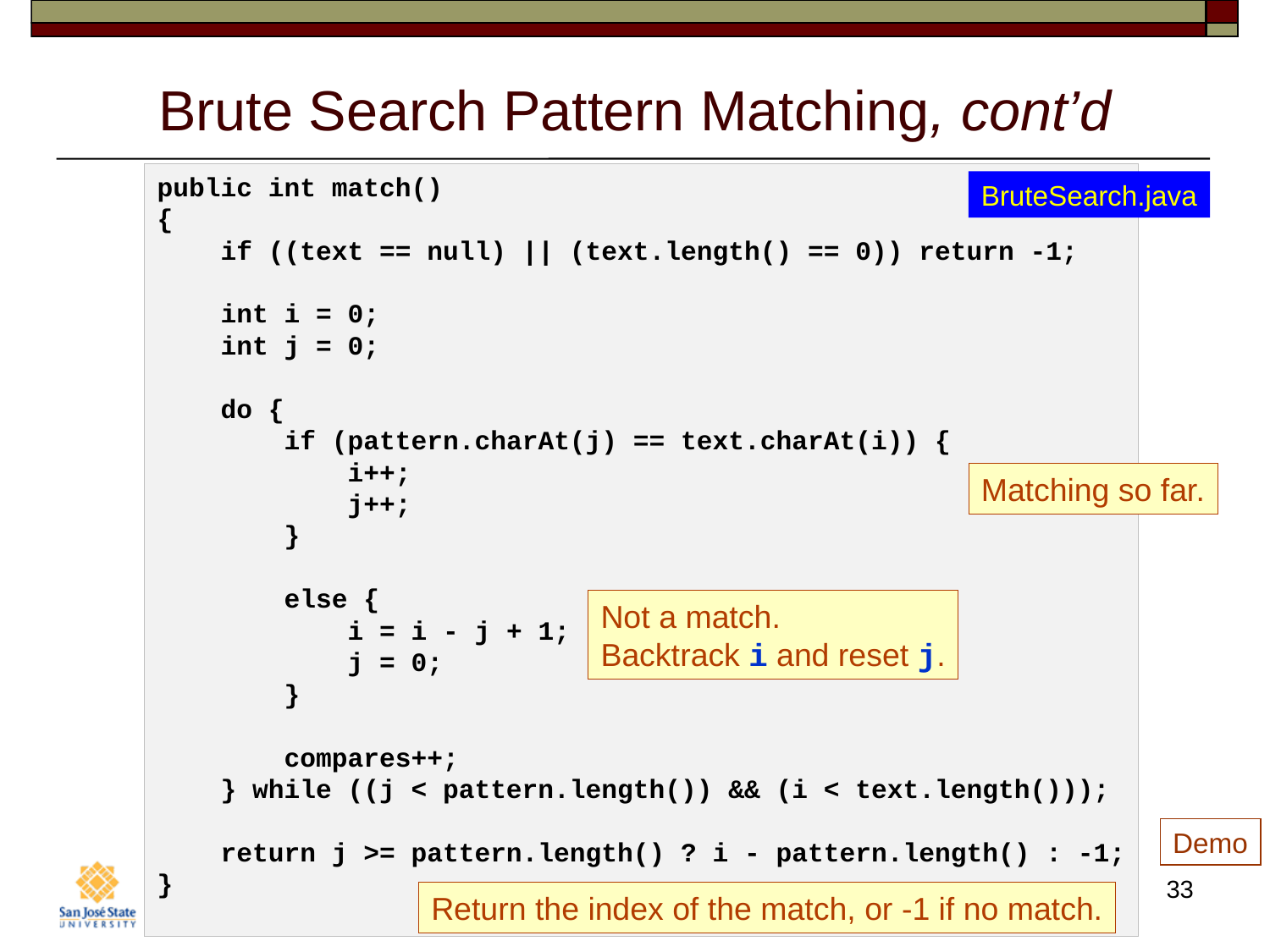

# Brute Search Pattern Matching, cont’d
public int match()
{
    if ((text == null) || (text.length() == 0)) return -1;

    int i = 0;
    int j = 0;

    do {
        if (pattern.charAt(j) == text.charAt(i)) {
            i++;
            j++;
        }

        else {
            i = i - j + 1;
            j = 0;
        }

        compares++;
    } while ((j < pattern.length()) && (i < text.length()));

    return j >= pattern.length() ? i - pattern.length() : -1;
}

BruteSearch.java
Matching so far.
Not a match.
Backtrack i and reset j.
Demo
33
Return the index of the match, or -1 if no match.